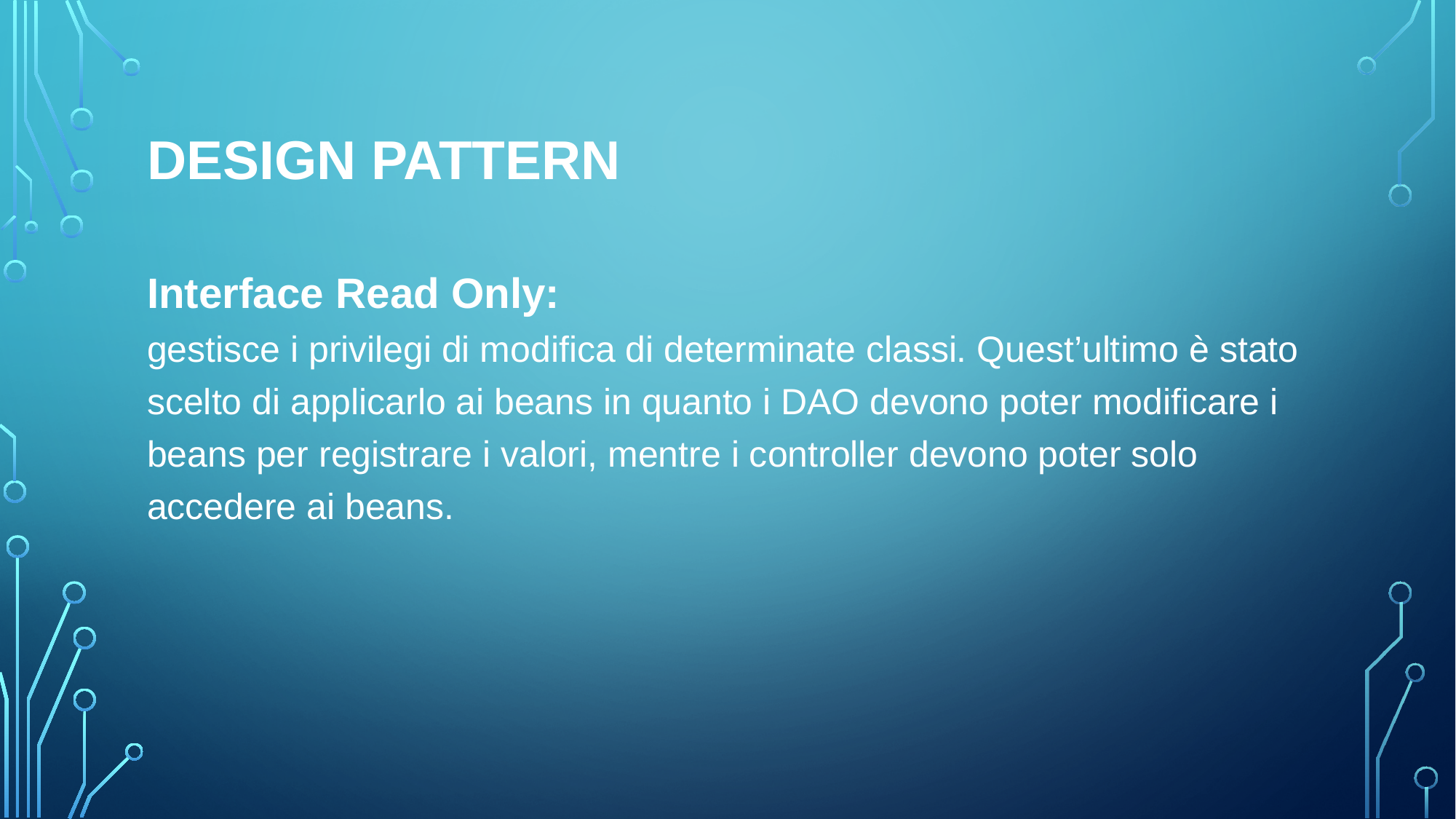

# Design pattern
Interface Read Only:
gestisce i privilegi di modifica di determinate classi. Quest’ultimo è stato scelto di applicarlo ai beans in quanto i DAO devono poter modificare i beans per registrare i valori, mentre i controller devono poter solo accedere ai beans.